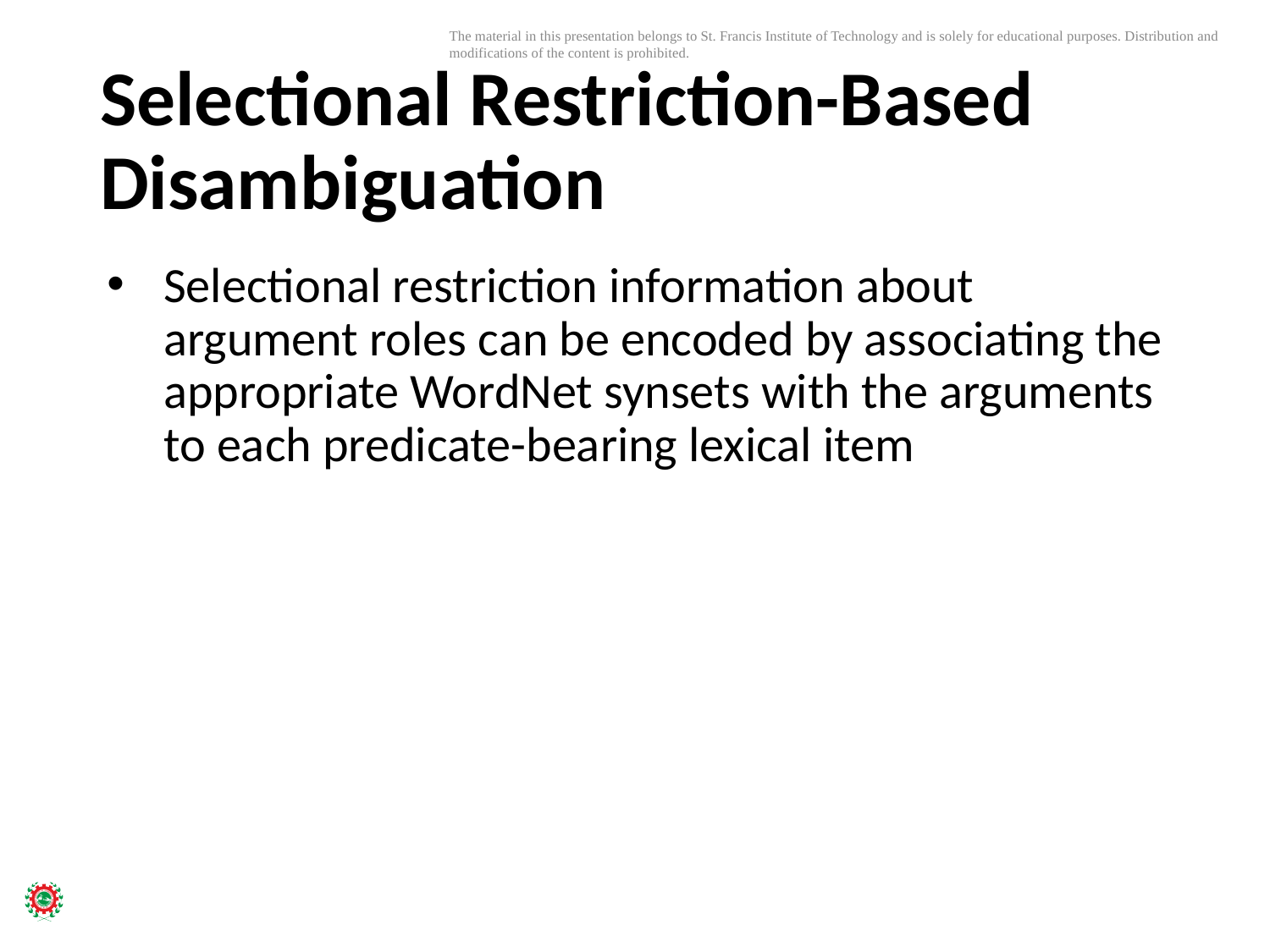

# Selectional Restriction-Based Disambiguation
Selectional restriction information about argument roles can be encoded by associating the appropriate WordNet synsets with the arguments to each predicate-bearing lexical item